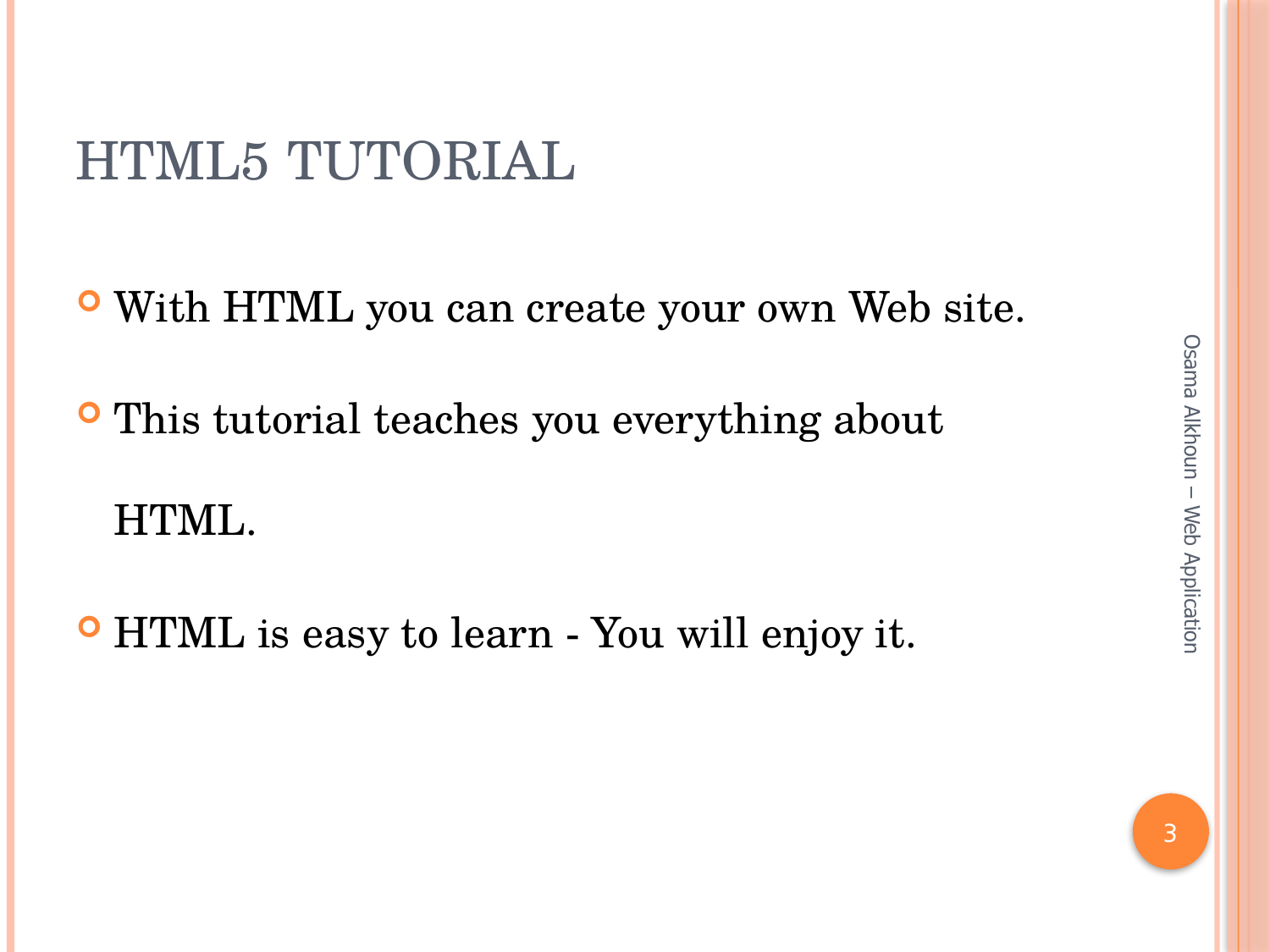

# HTML5 Tutorial
With HTML you can create your own Web site.
This tutorial teaches you everything about HTML.
HTML is easy to learn - You will enjoy it.

Osama Alkhoun – Web Application
3